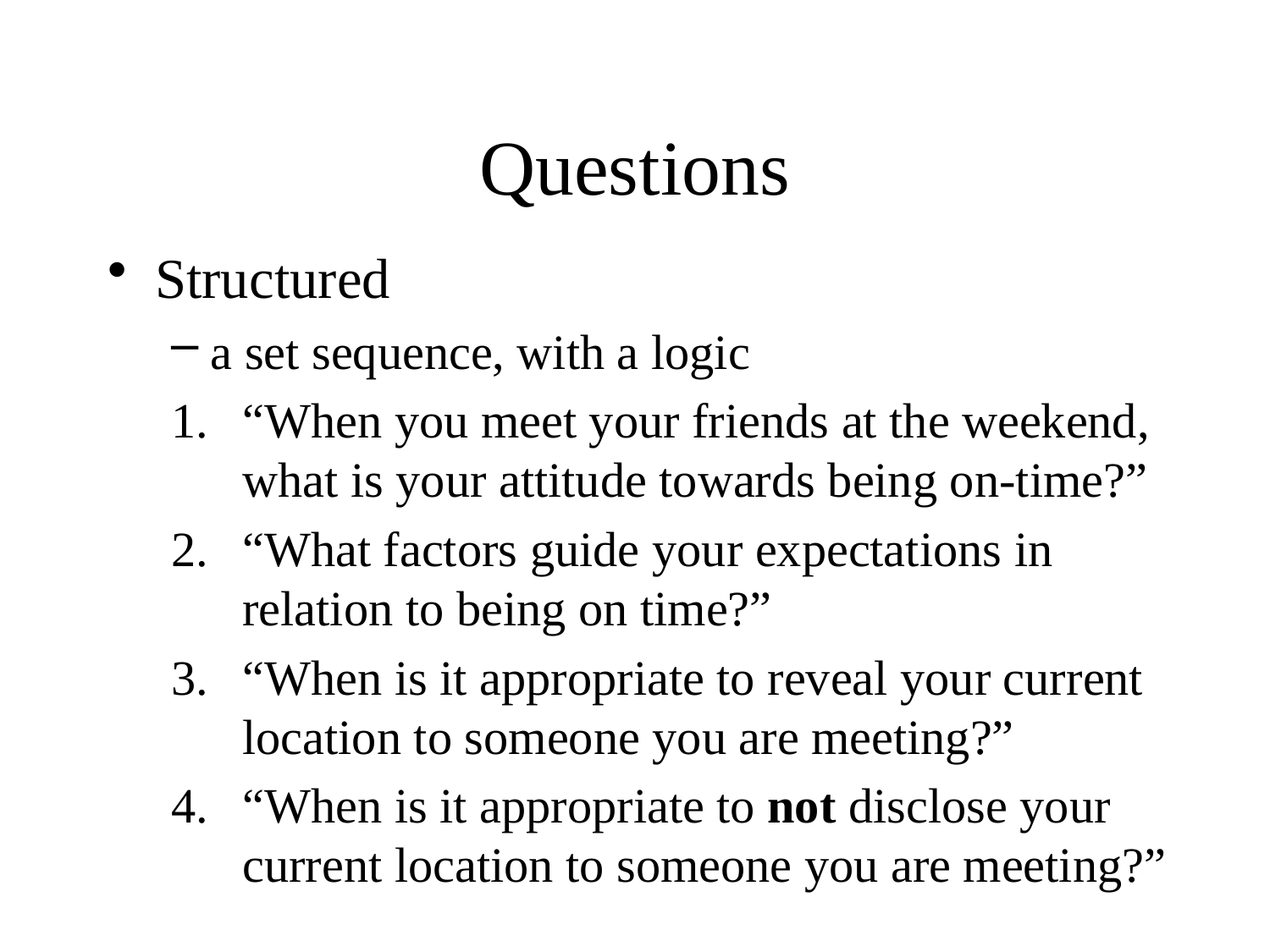

# Questions
Structured
a set sequence, with a logic
“When you meet your friends at the weekend, what is your attitude towards being on-time?”
“What factors guide your expectations in relation to being on time?”
“When is it appropriate to reveal your current location to someone you are meeting?”
“When is it appropriate to not disclose your current location to someone you are meeting?”